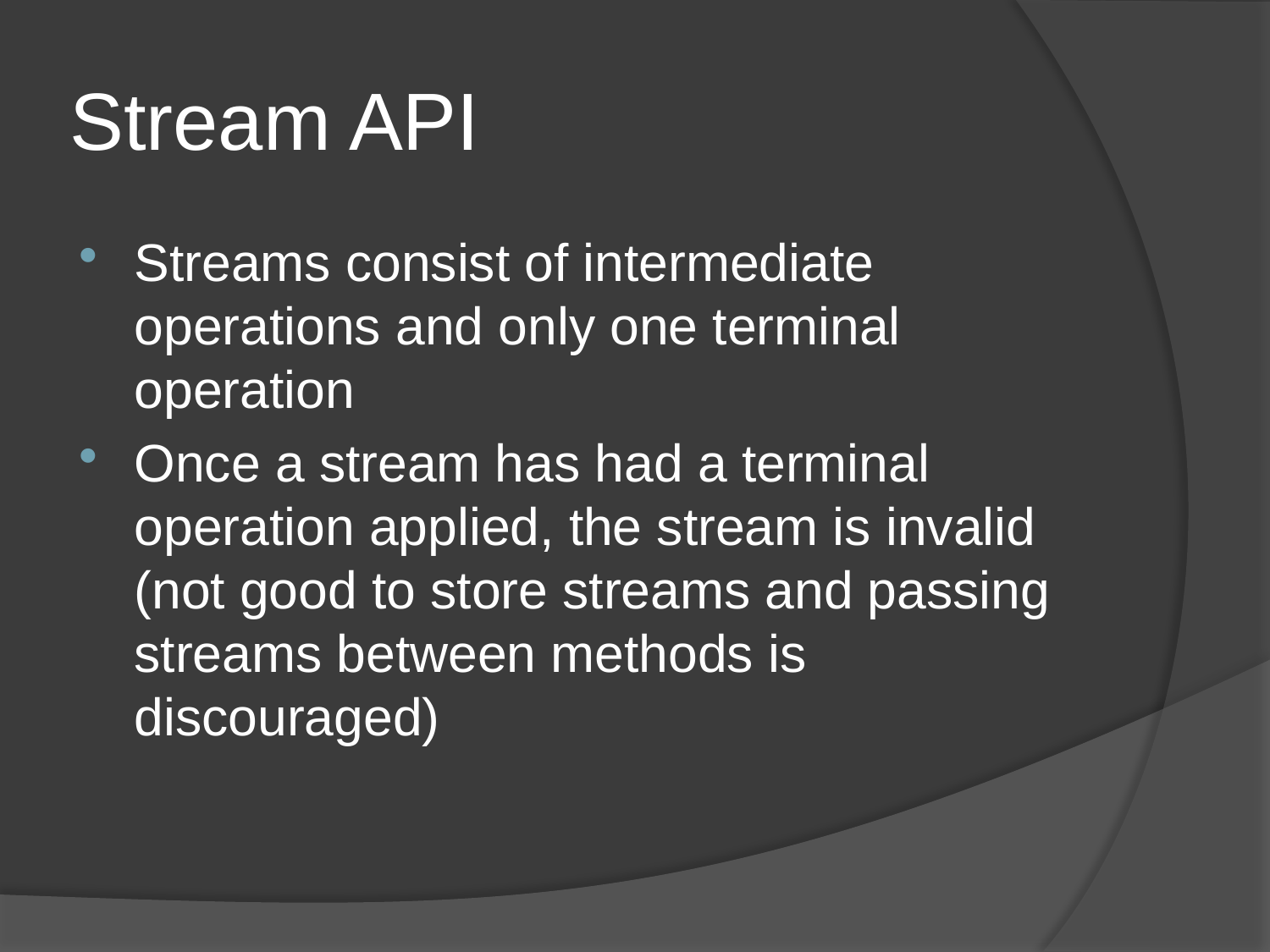

# Stream API
Streams consist of intermediate operations and only one terminal operation
Once a stream has had a terminal operation applied, the stream is invalid (not good to store streams and passing streams between methods is discouraged)